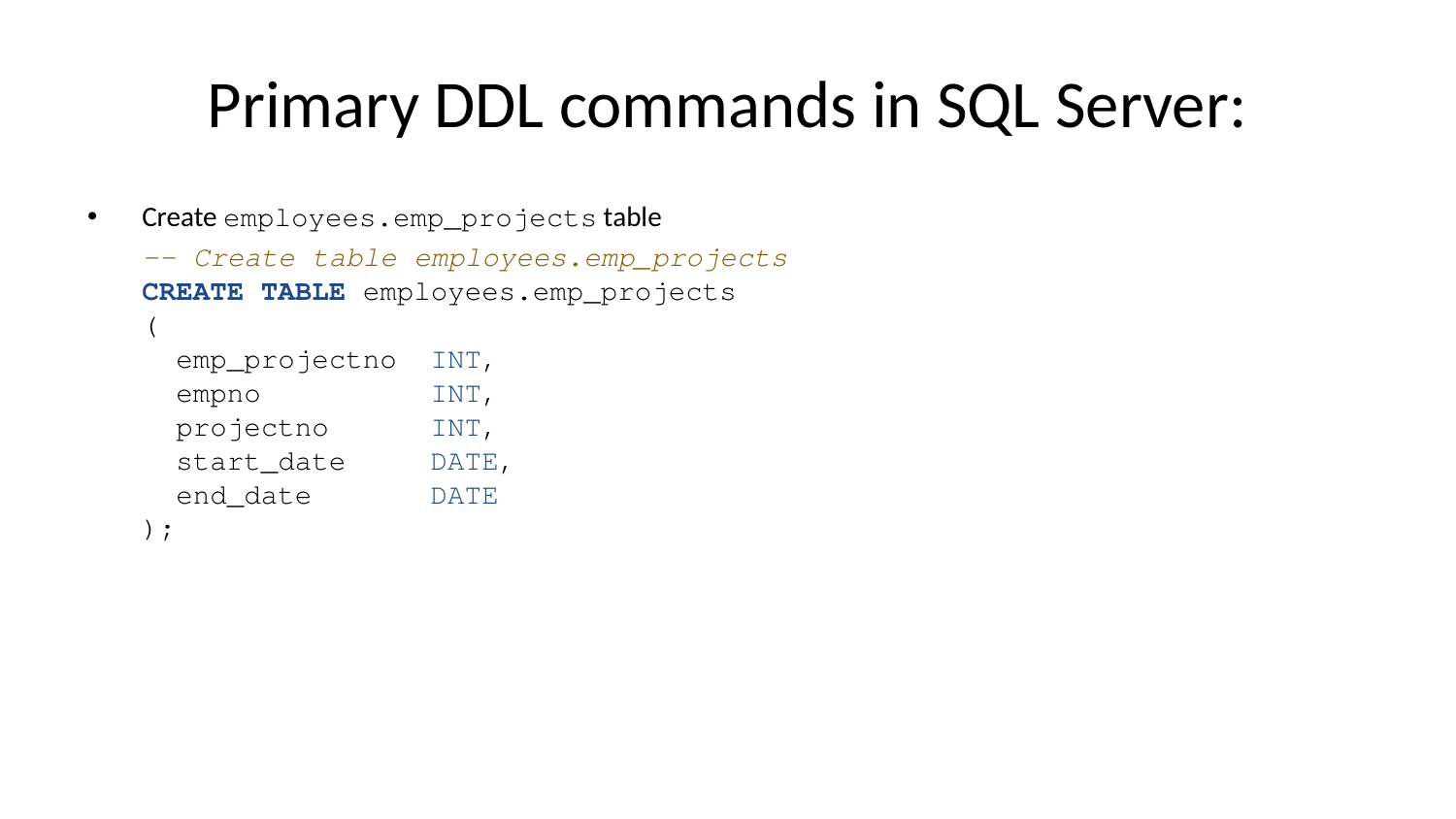

# Primary DDL commands in SQL Server:
Create employees.emp_projects table
-- Create table employees.emp_projects
CREATE TABLE employees.emp_projects
(
  emp_projectno  INT,
  empno          INT,
  projectno      INT,
  start_date     DATE,
  end_date       DATE
);